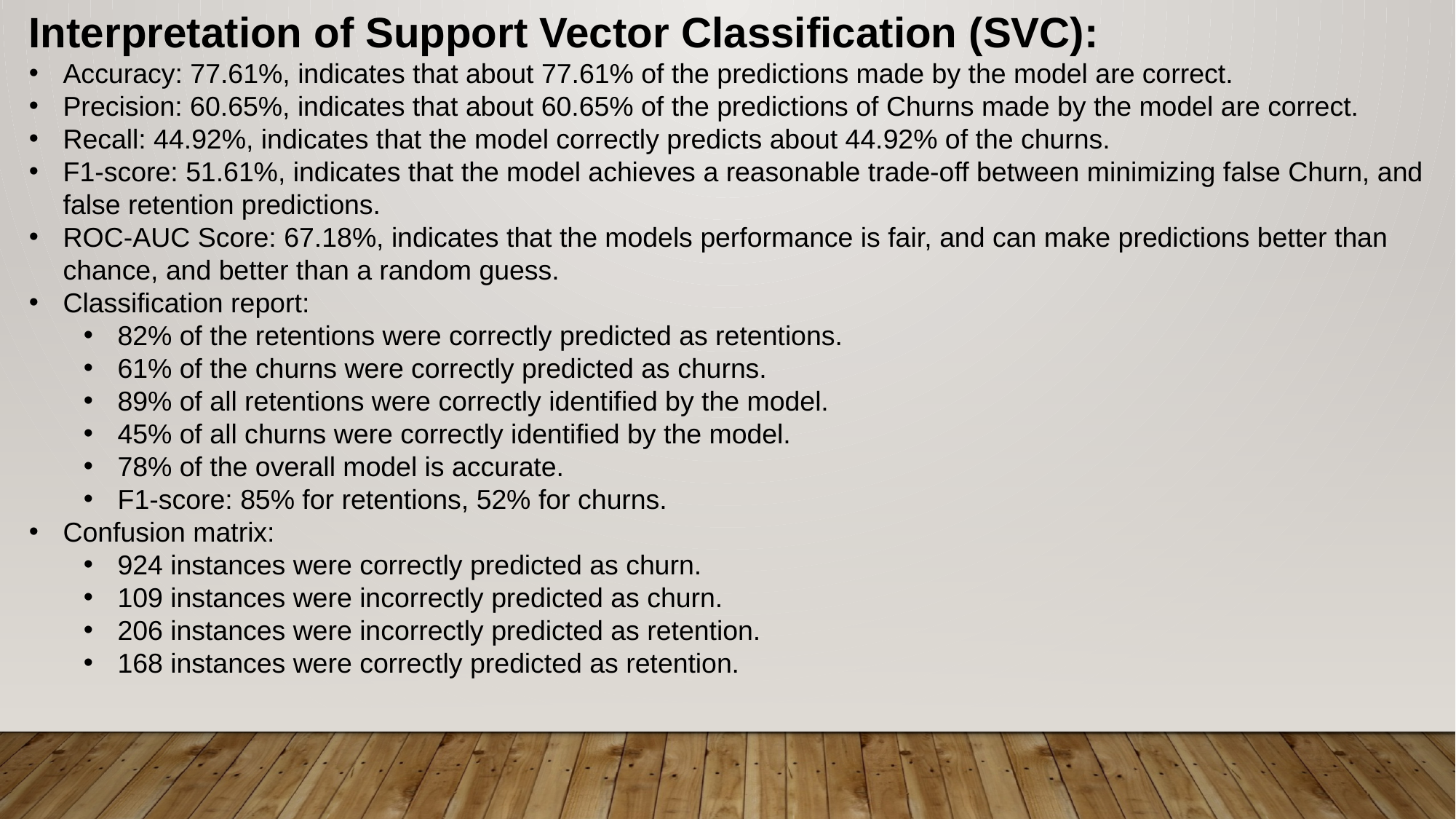

Interpretation of Support Vector Classification (SVC):
Accuracy: 77.61%, indicates that about 77.61% of the predictions made by the model are correct.
Precision: 60.65%, indicates that about 60.65% of the predictions of Churns made by the model are correct.
Recall: 44.92%, indicates that the model correctly predicts about 44.92% of the churns.
F1-score: 51.61%, indicates that the model achieves a reasonable trade-off between minimizing false Churn, and false retention predictions.
ROC-AUC Score: 67.18%, indicates that the models performance is fair, and can make predictions better than chance, and better than a random guess.
Classification report:
82% of the retentions were correctly predicted as retentions.
61% of the churns were correctly predicted as churns.
89% of all retentions were correctly identified by the model.
45% of all churns were correctly identified by the model.
78% of the overall model is accurate.
F1-score: 85% for retentions, 52% for churns.
Confusion matrix:
924 instances were correctly predicted as churn.
109 instances were incorrectly predicted as churn.
206 instances were incorrectly predicted as retention.
168 instances were correctly predicted as retention.